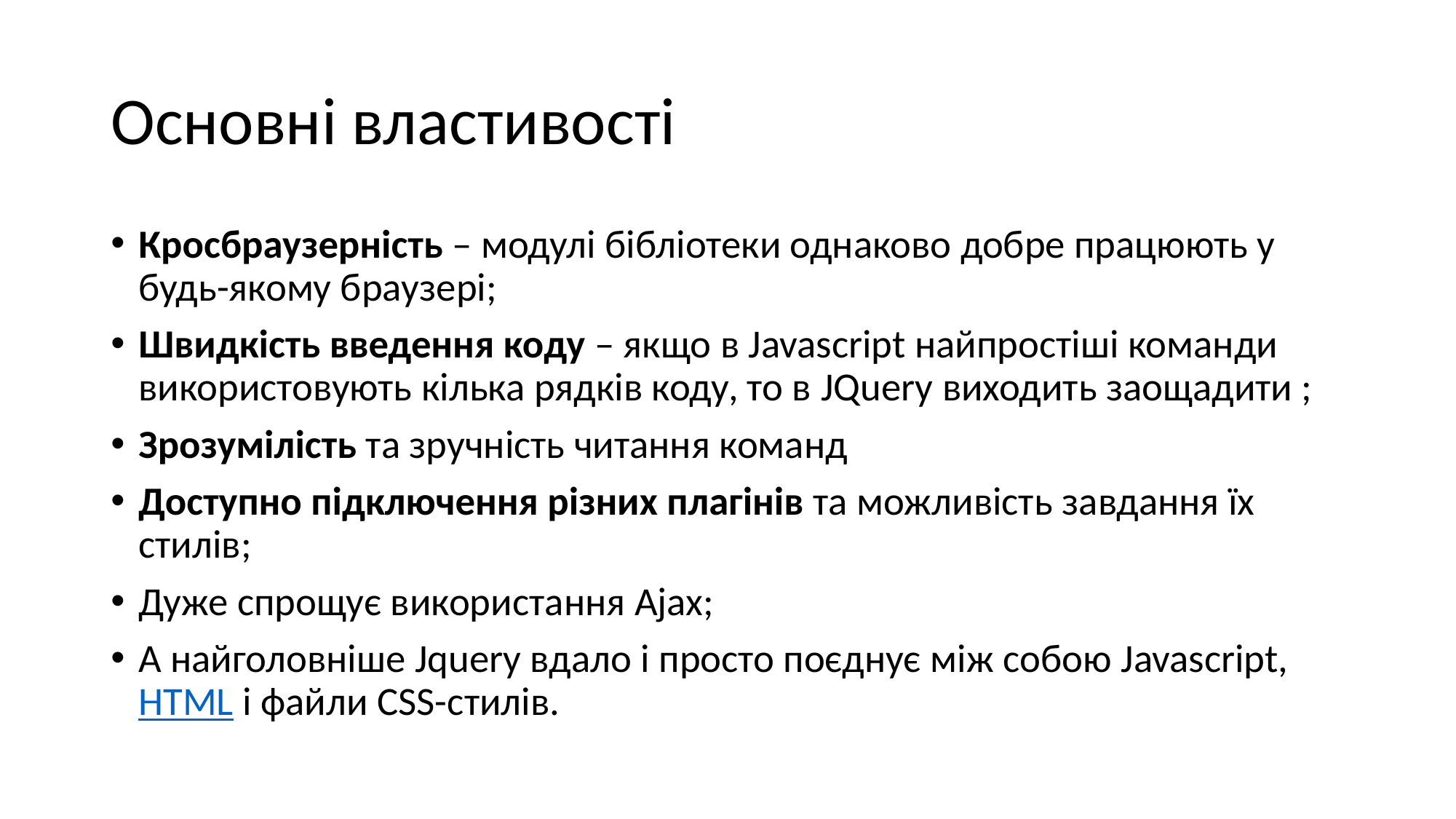

# Основні властивості
Кросбраузерність – модулі бібліотеки однаково добре працюють у будь-якому браузері;
Швидкість введення коду – якщо в Javascript найпростіші команди використовують кілька рядків коду, то в JQuery виходить заощадити ;
Зрозумілість та зручність читання команд
Доступно підключення різних плагінів та можливість завдання їх стилів;
Дуже спрощує використання Ajax;
А найголовніше Jquery вдало і просто поєднує між собою Javascript, HTML і файли CSS-стилів.